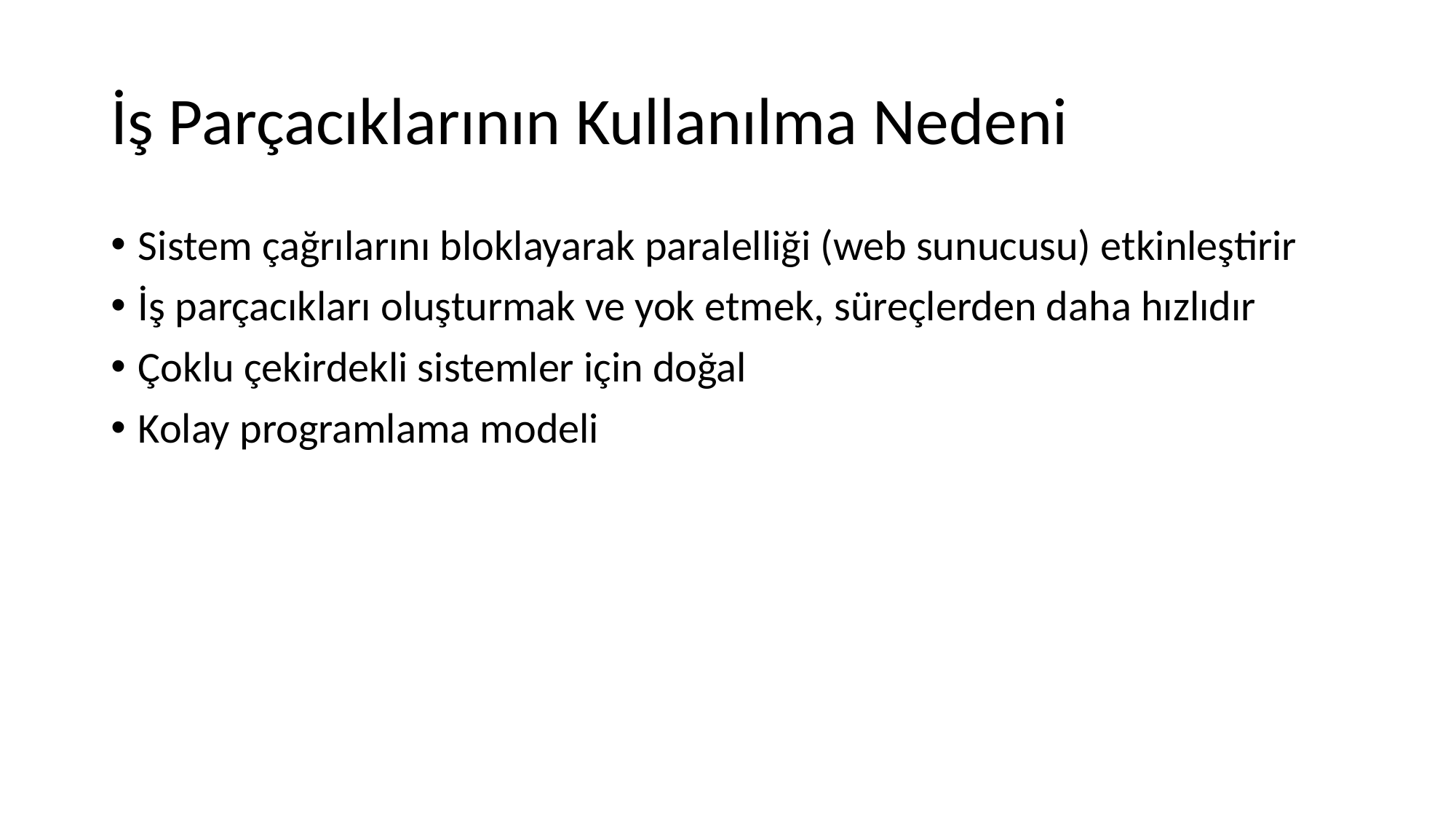

# İş Parçacıklarının Kullanılma Nedeni
Sistem çağrılarını bloklayarak paralelliği (web sunucusu) etkinleştirir
İş parçacıkları oluşturmak ve yok etmek, süreçlerden daha hızlıdır
Çoklu çekirdekli sistemler için doğal
Kolay programlama modeli